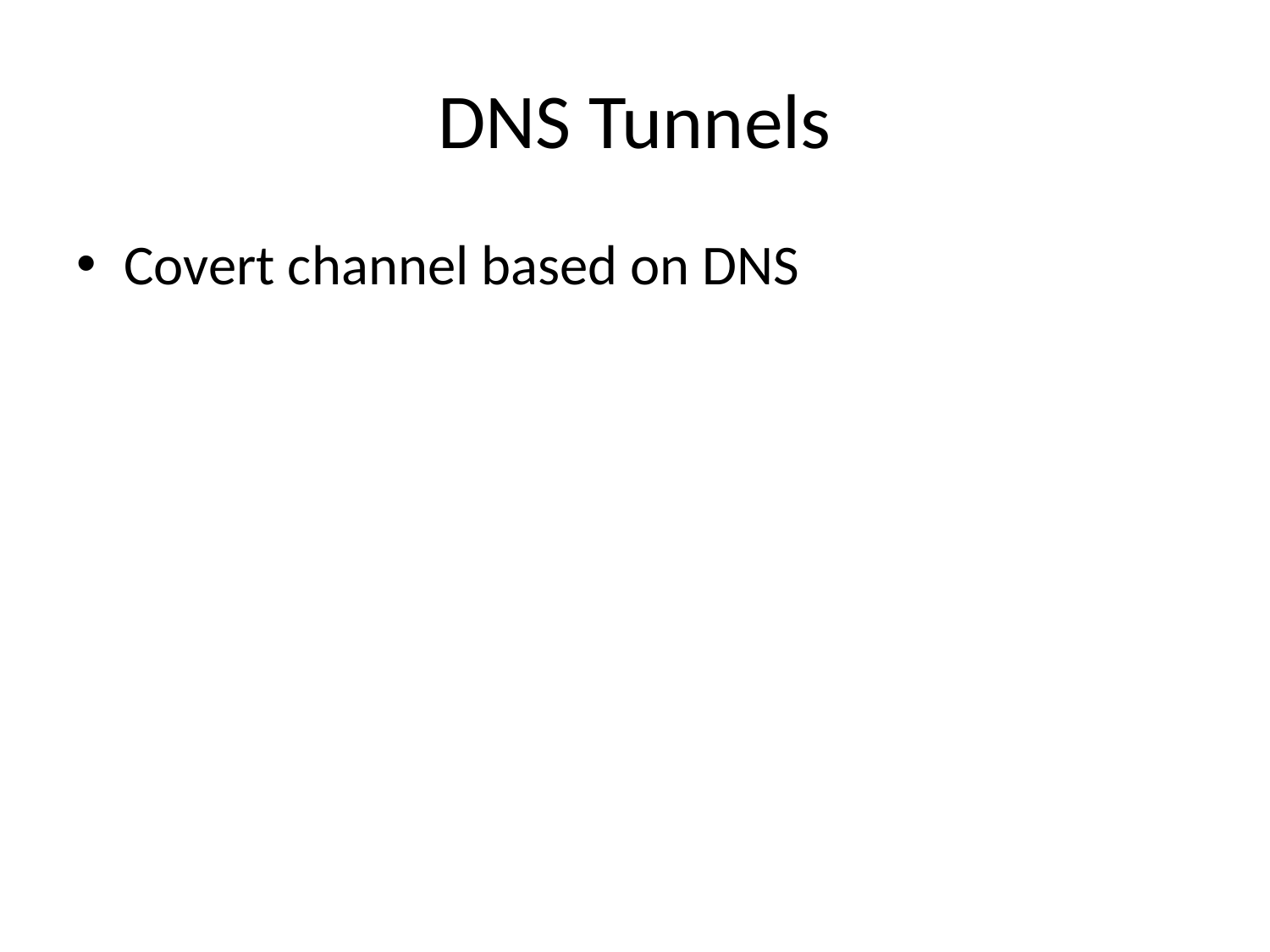

# DNS Tunnels
Covert channel based on DNS